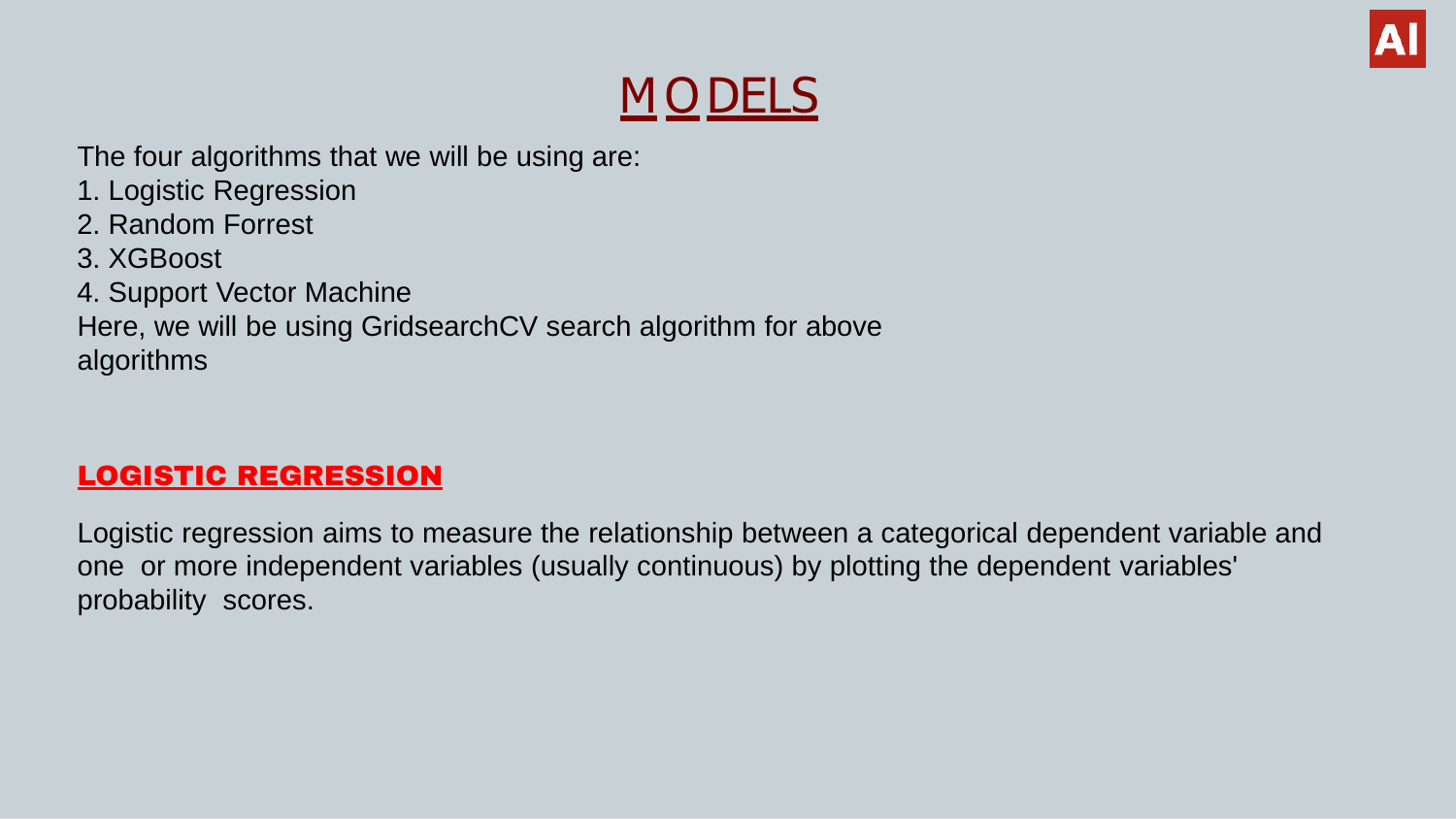

# MODELS
The four algorithms that we will be using are:
Logistic Regression
Random Forrest
XGBoost
Support Vector Machine
Here, we will be using GridsearchCV search algorithm for above algorithms
LOGISTIC REGRESSION
Logistic regression aims to measure the relationship between a categorical dependent variable and one  or more independent variables (usually continuous) by plotting the dependent variables' probability  scores.